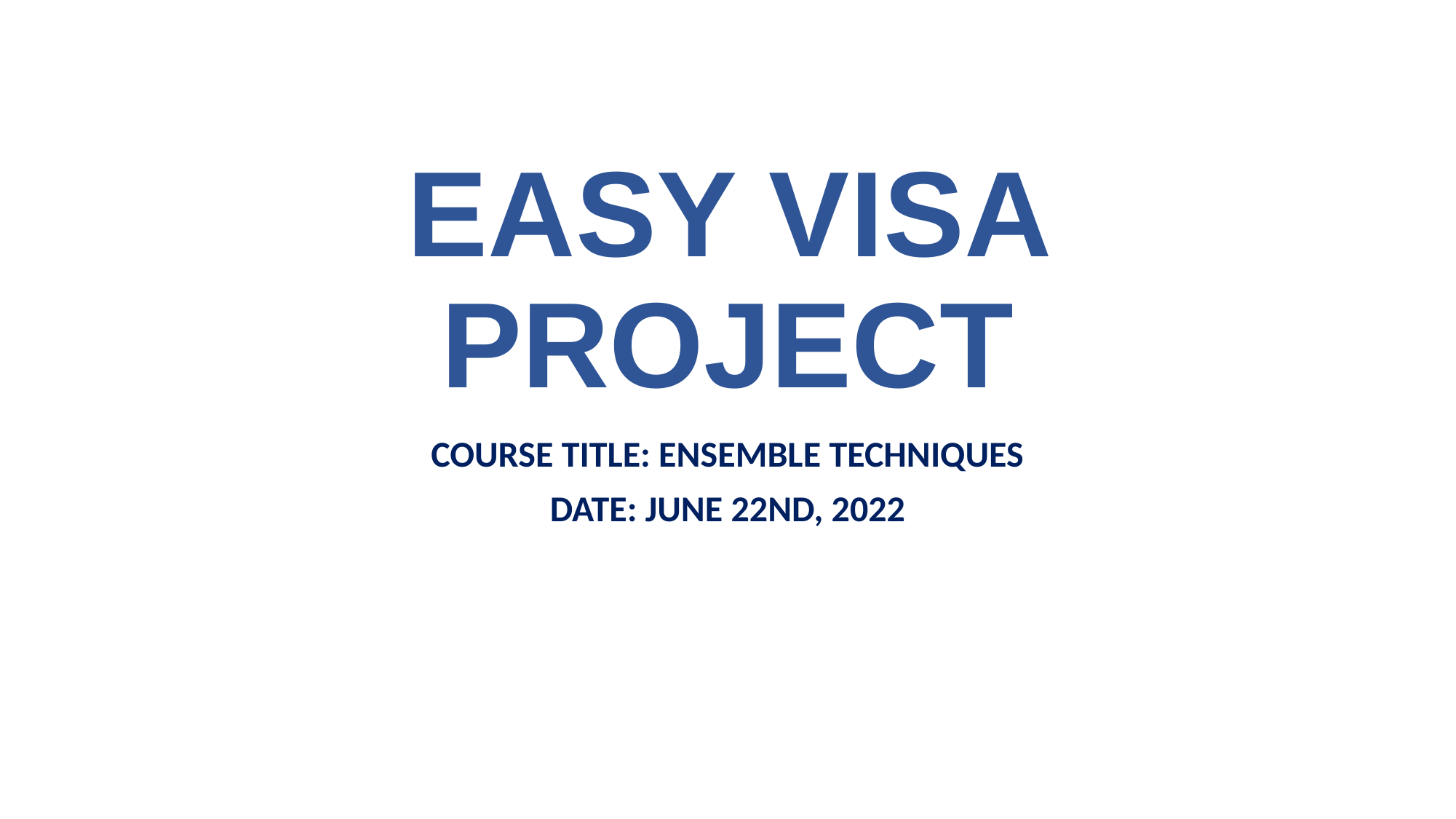

# EASY VISA PROJECT
COURSE TITLE: ENSEMBLE TECHNIQUES
DATE: JUNE 22ND, 2022